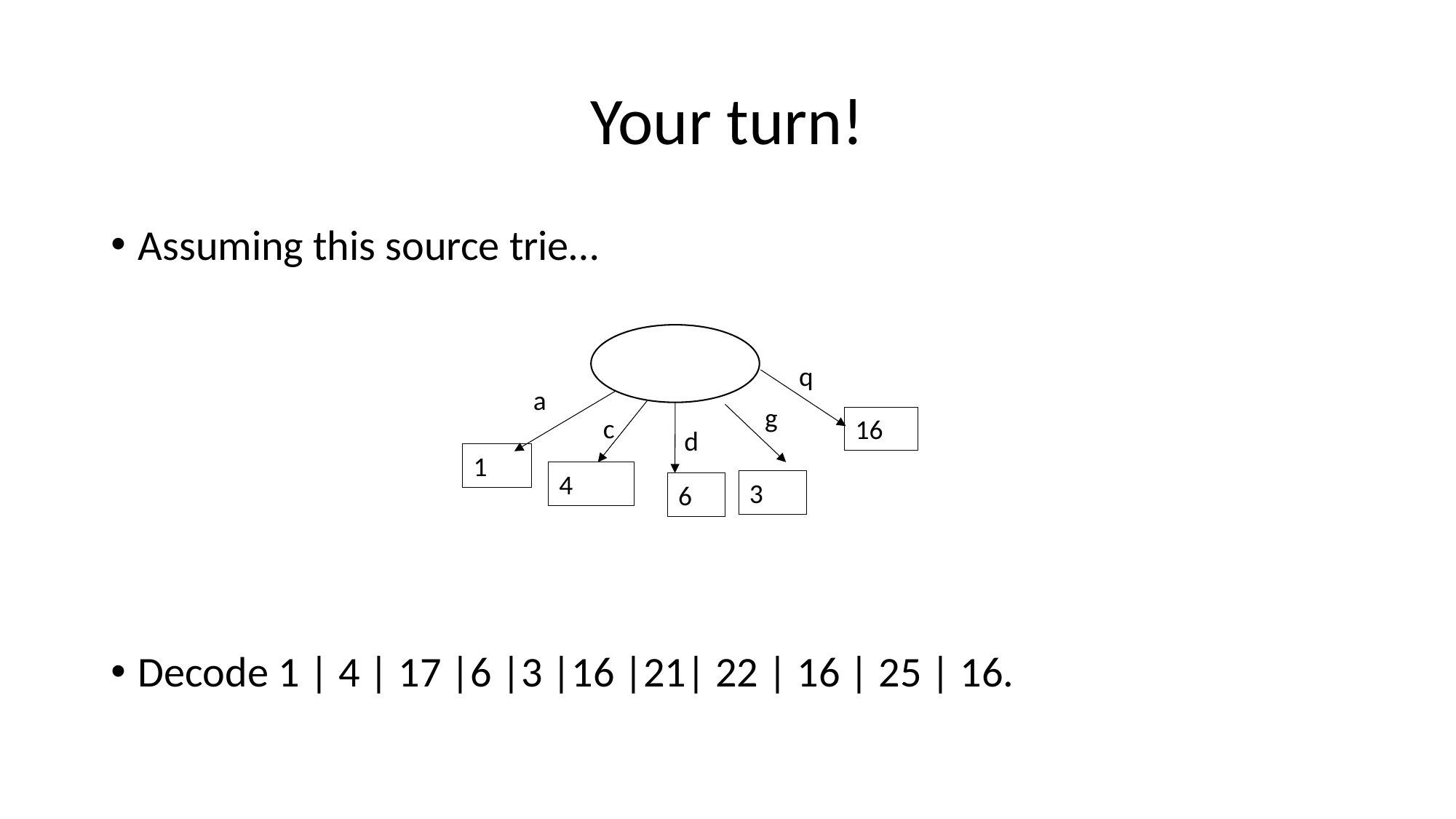

# Your turn!
Assuming this source trie…

Decode 1 | 4 | 17 |6 |3 |16 |21| 22 | 16 | 25 | 16.

q
a
g
c
16
d
1
4
3
6